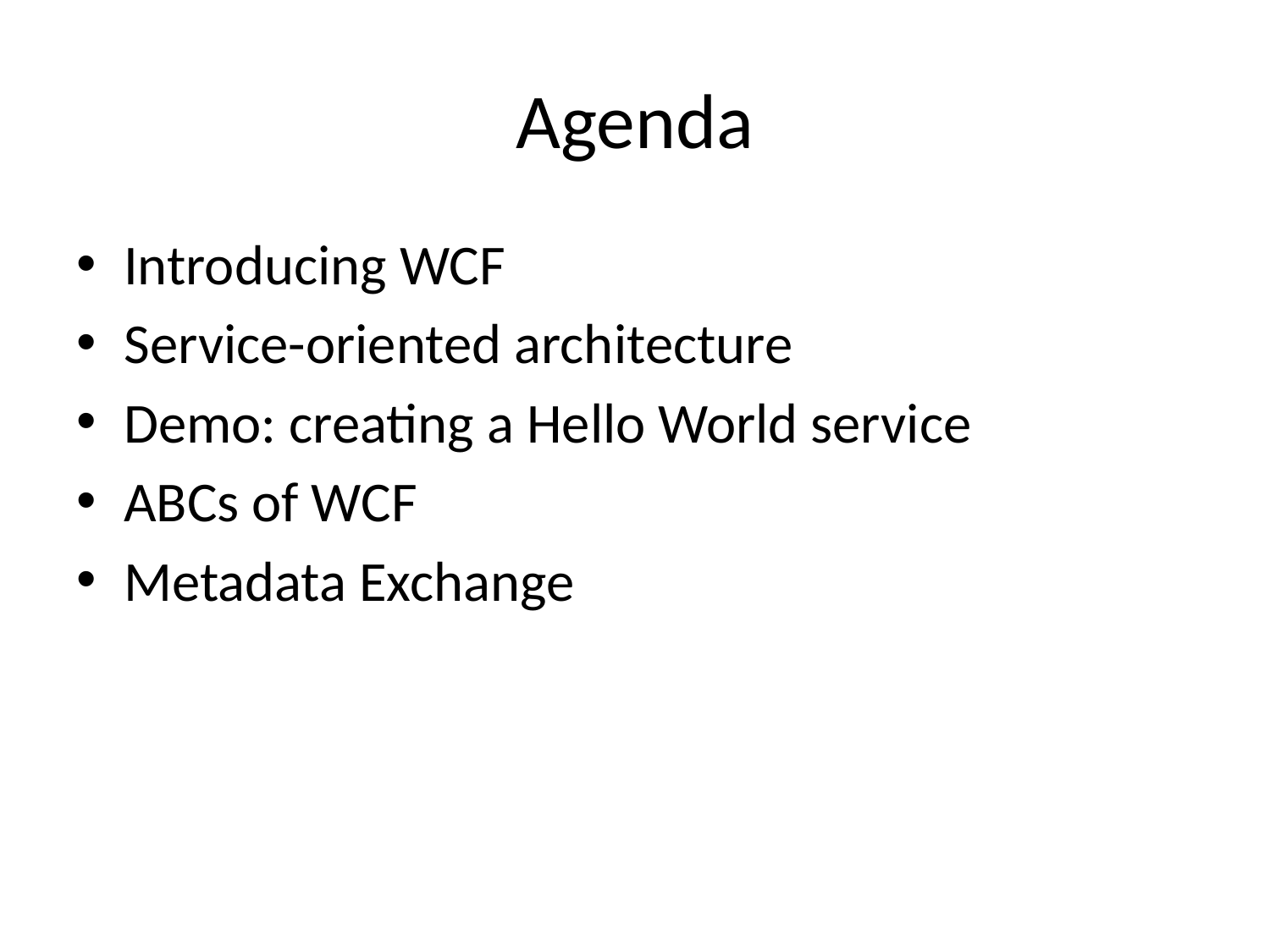

# Agenda
Introducing WCF
Service-oriented architecture
Demo: creating a Hello World service
ABCs of WCF
Metadata Exchange